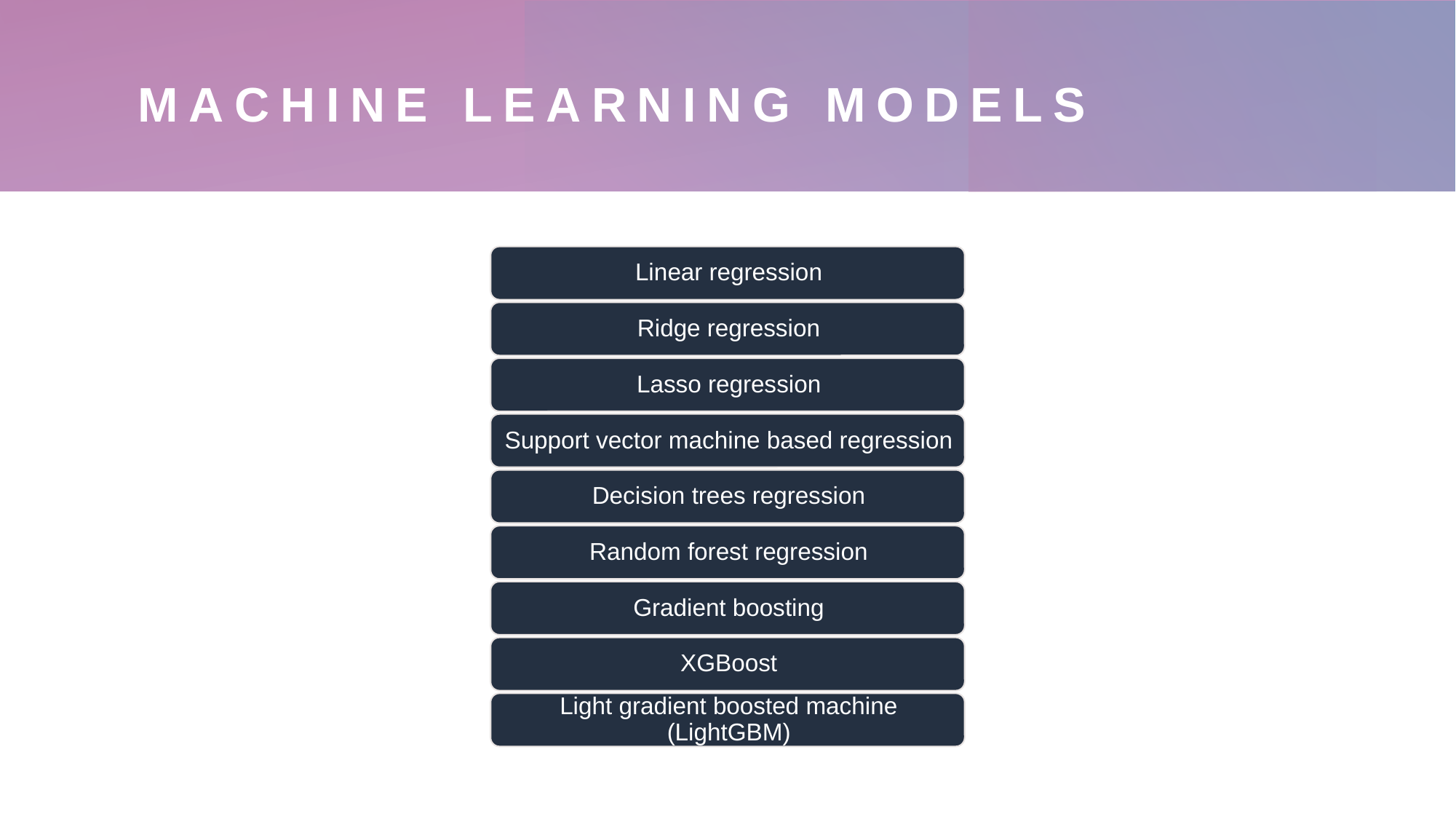

# Machine learning models
Linear regression
Ridge regression
Lasso regression
Support vector machine based regression
Decision trees regression
Random forest regression
Gradient boosting
XGBoost
Light gradient boosted machine (LightGBM)